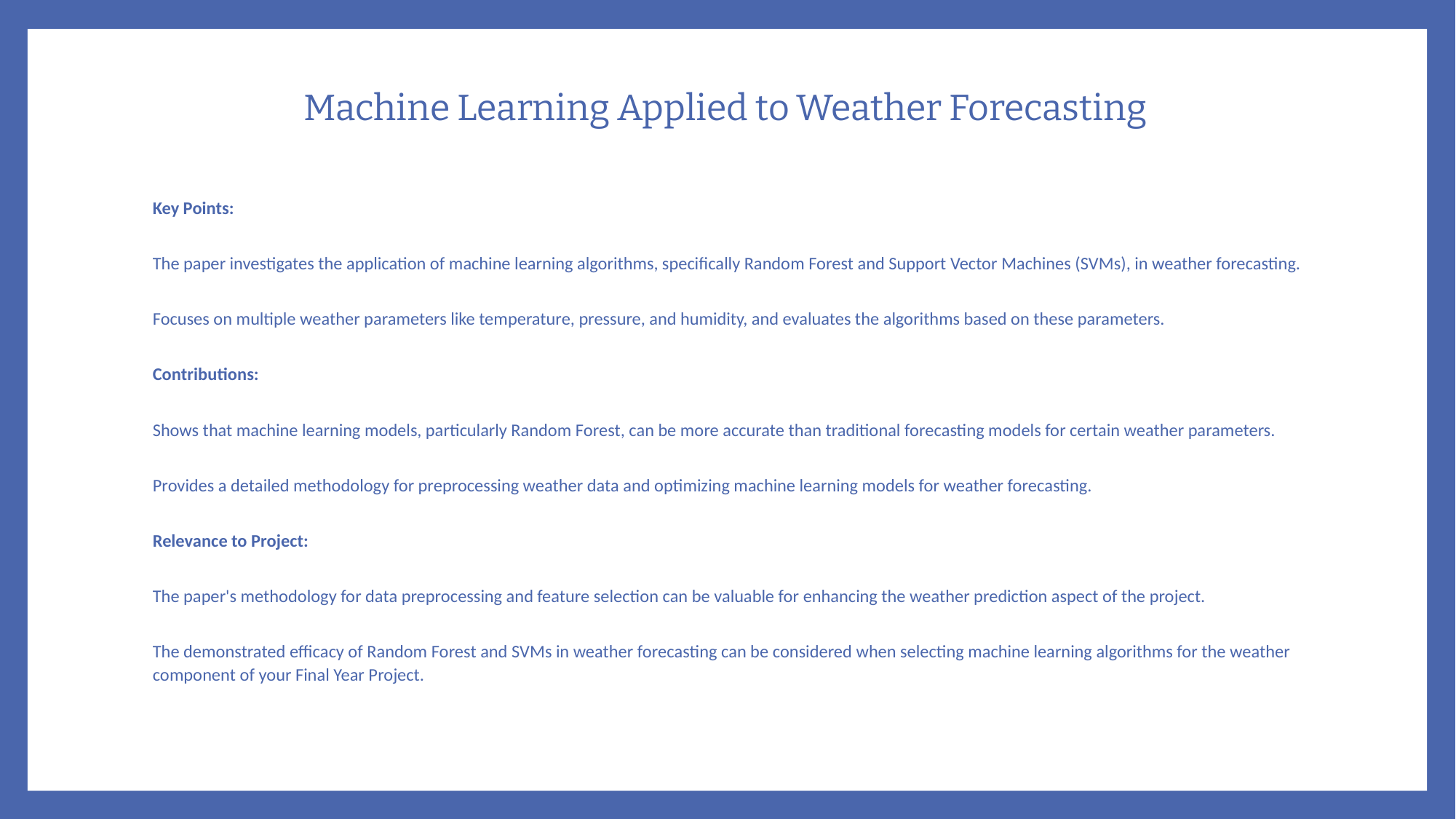

# Machine Learning Applied to Weather Forecasting
Key Points:
The paper investigates the application of machine learning algorithms, specifically Random Forest and Support Vector Machines (SVMs), in weather forecasting.
Focuses on multiple weather parameters like temperature, pressure, and humidity, and evaluates the algorithms based on these parameters.
Contributions:
Shows that machine learning models, particularly Random Forest, can be more accurate than traditional forecasting models for certain weather parameters.
Provides a detailed methodology for preprocessing weather data and optimizing machine learning models for weather forecasting.
Relevance to Project:
The paper's methodology for data preprocessing and feature selection can be valuable for enhancing the weather prediction aspect of the project.
The demonstrated efficacy of Random Forest and SVMs in weather forecasting can be considered when selecting machine learning algorithms for the weather component of your Final Year Project.